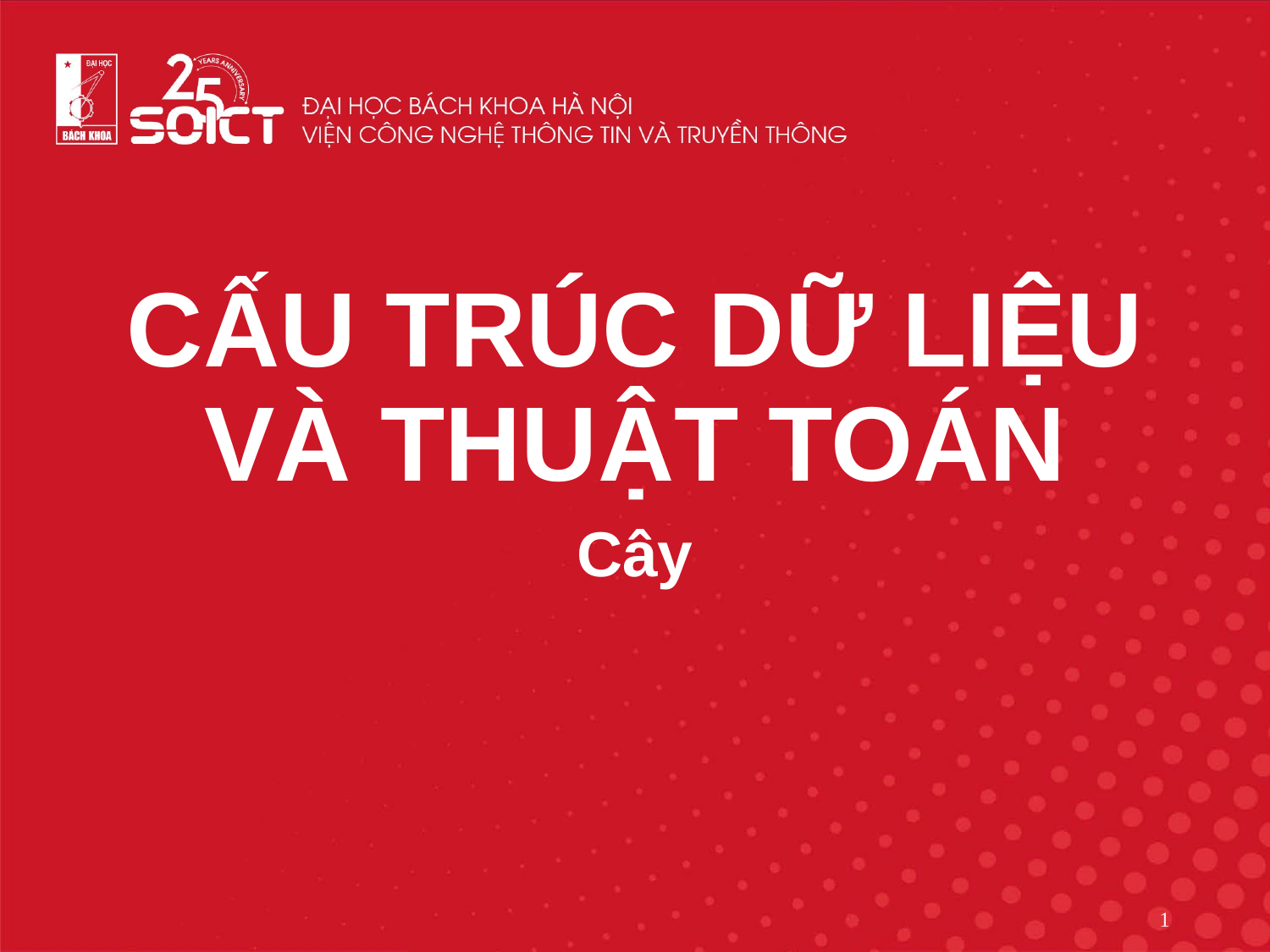

CẤU TRÚC DỮ LIỆU VÀ THUẬT TOÁN
Cây
1